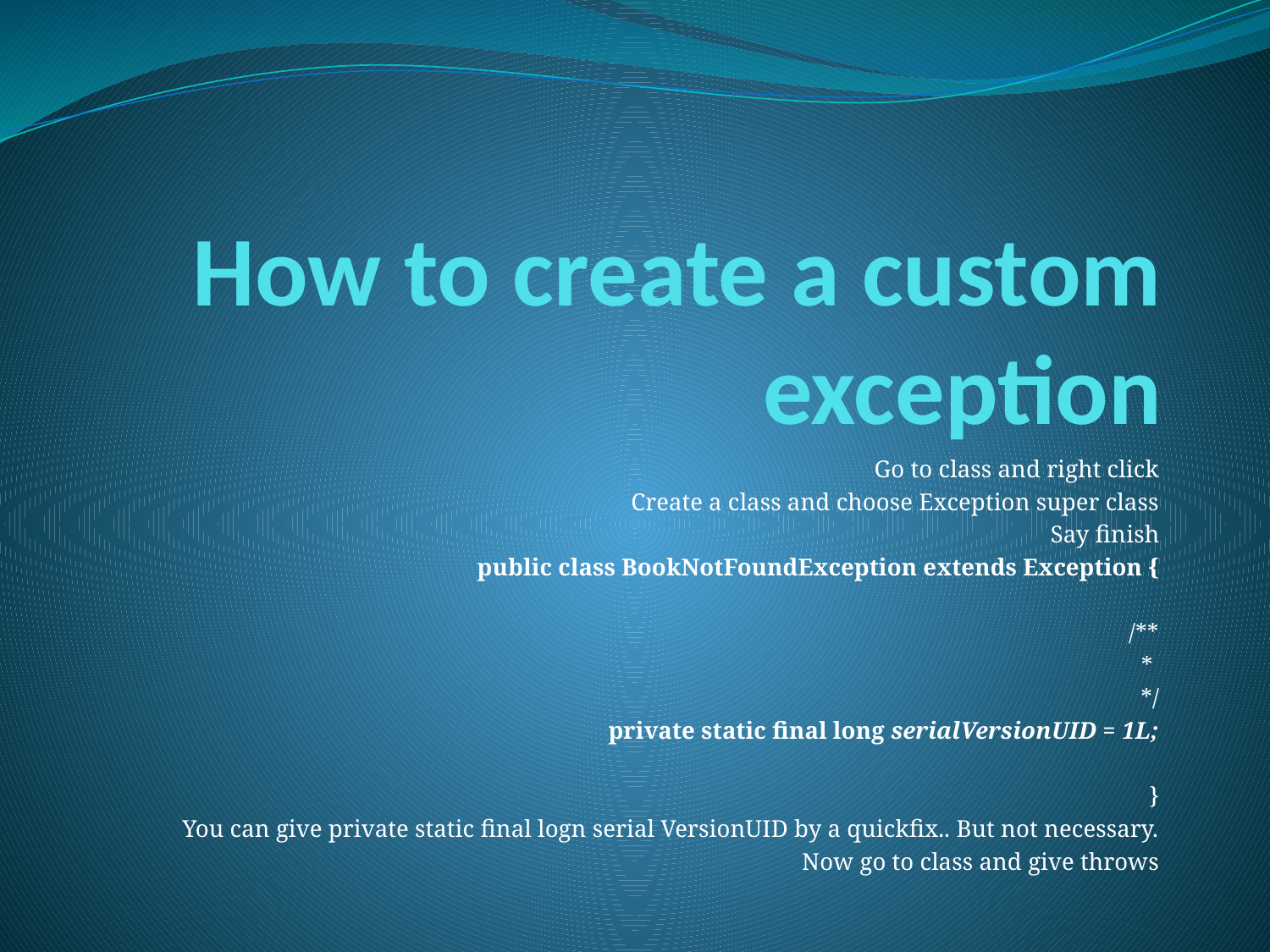

# How to create a custom exception
Go to class and right click
Create a class and choose Exception super class
Say finish
public class BookNotFoundException extends Exception {

/**
 *
 */
private static final long serialVersionUID = 1L;

}
You can give private static final logn serial VersionUID by a quickfix.. But not necessary.
Now go to class and give throws